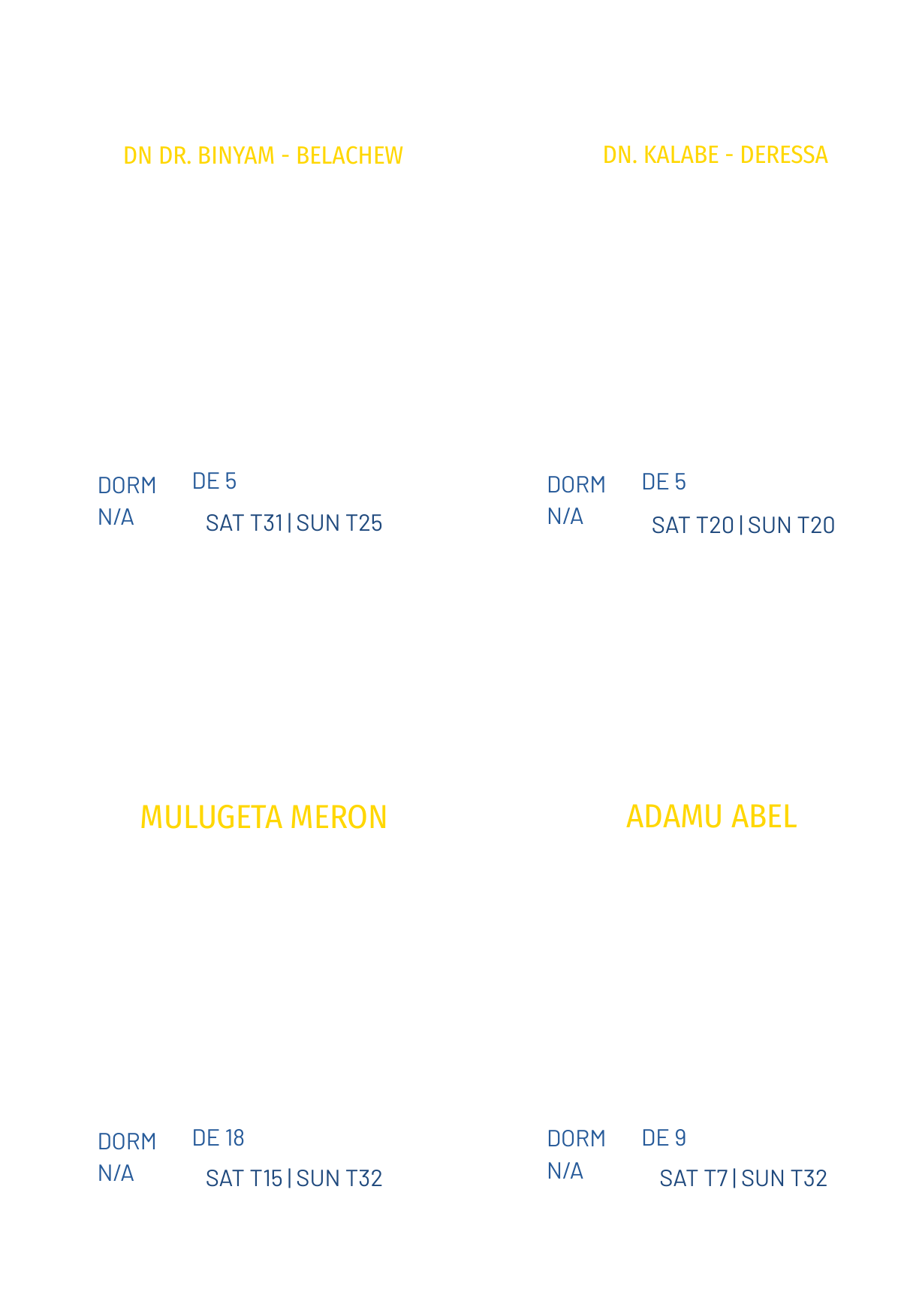

DN. KALABE - DERESSA
DN DR. BINYAM - BELACHEW
COORDINATOR
COORDINATOR

DE 5
DE 5
DORM
DORM
N/A
N/A
SAT T31 | SUN T25
SAT T20 | SUN T20
ADAMU ABEL
MULUGETA MERON
NEW
NEW
PARTICIPANT
PARTICIPANT
DE 18
DE 9
DORM
DORM
N/A
N/A
SAT T15 | SUN T32
SAT T7 | SUN T32